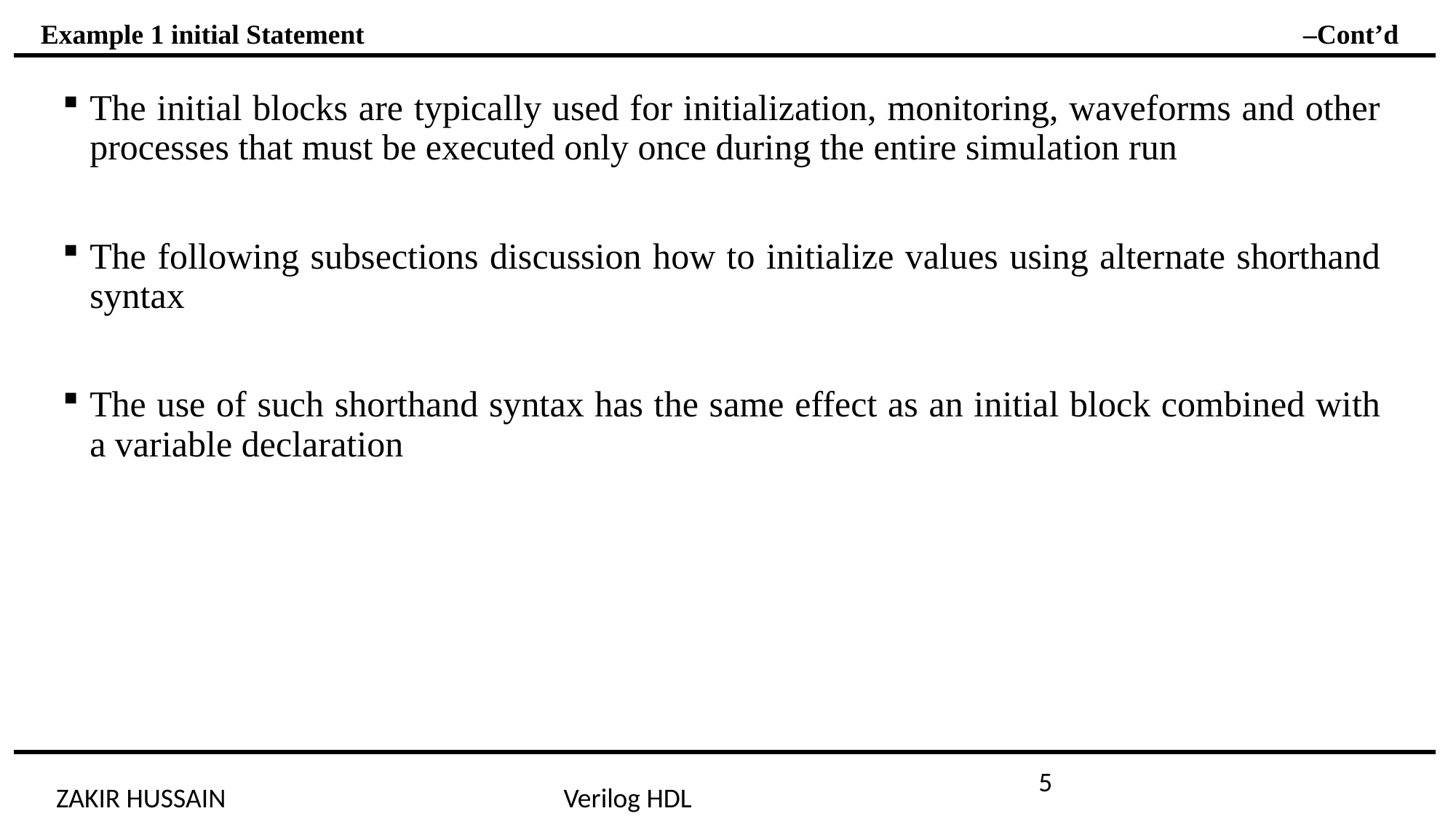

Example 1 initial Statement                                                                                                                                        –Cont’d
The initial blocks are typically used for initialization, monitoring, waveforms and other processes that must be executed only once during the entire simulation run

The following subsections discussion how to initialize values using alternate shorthand syntax

The use of such shorthand syntax has the same effect as an initial block combined with a variable declaration
5